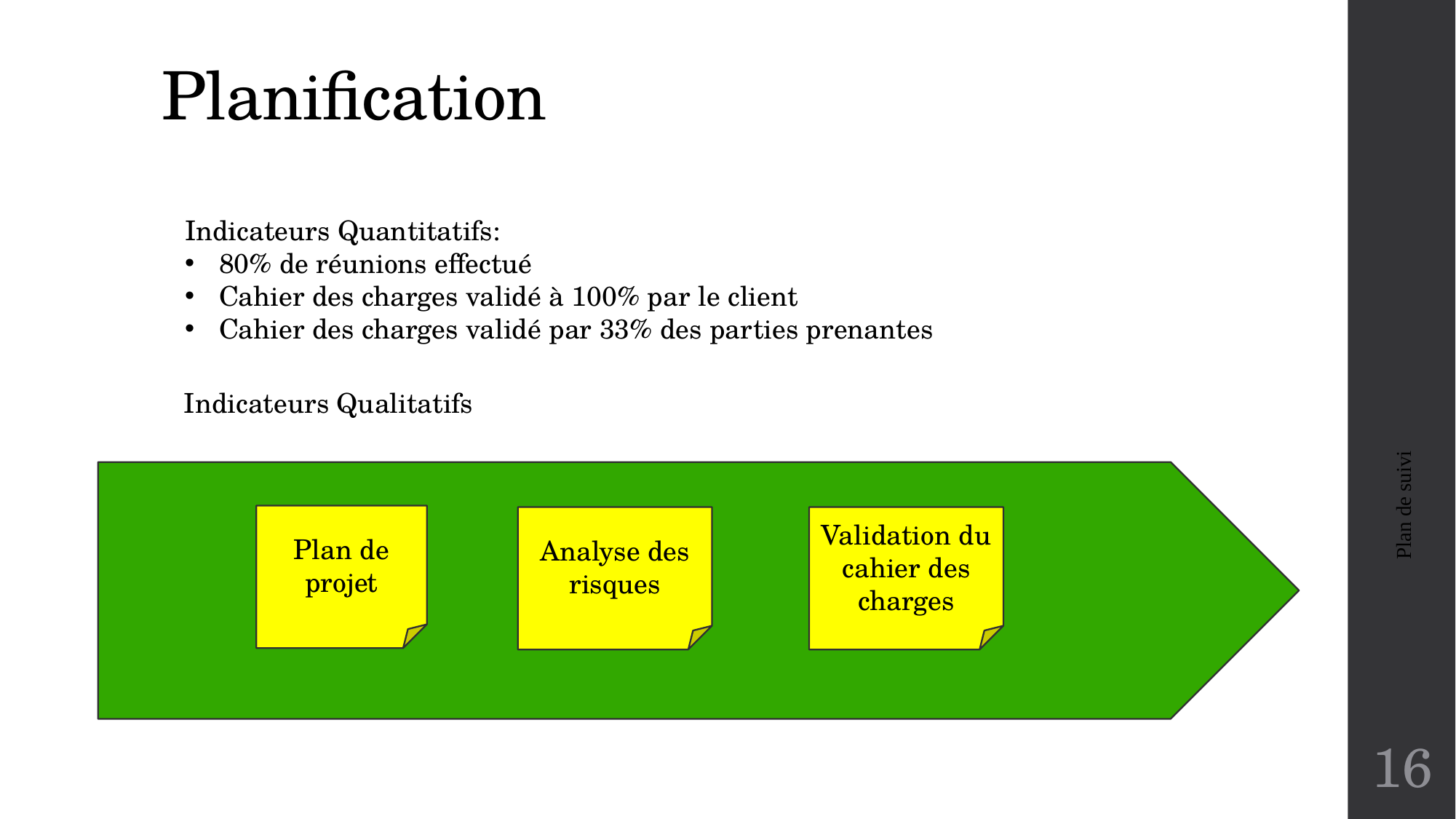

# Planification
Indicateurs Quantitatifs:
80% de réunions effectué
Cahier des charges validé à 100% par le client
Cahier des charges validé par 33% des parties prenantes

Indicateurs Qualitatifs

Plan de suivi
Plan de projet
Validation du cahier des charges
Analyse des risques
16